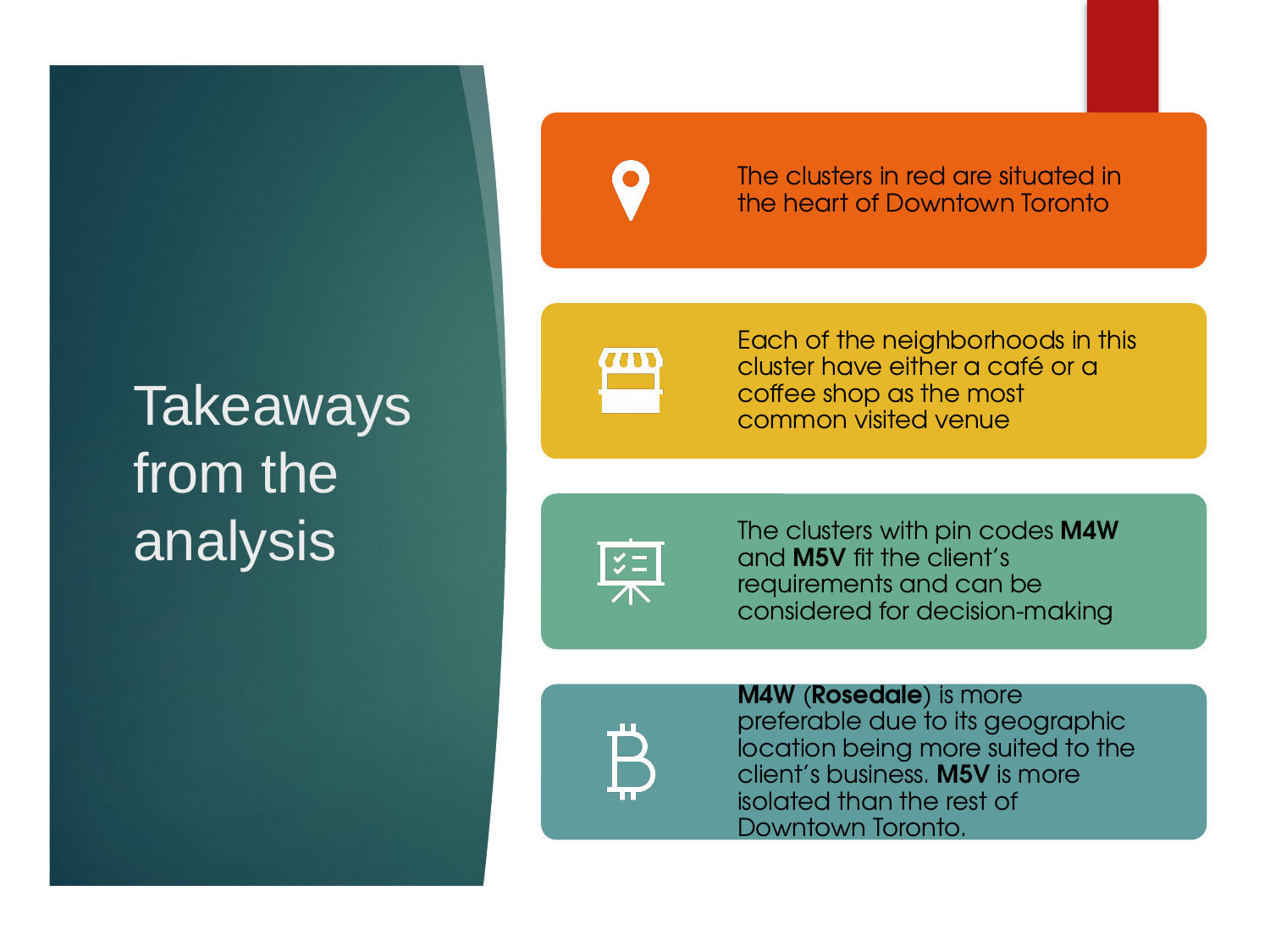

The clusters in red are situated in the heart of Downtown Toronto
Each of the neighborhoods in this cluster have either a café or a coffee shop as the most common visited venue
The clusters with pin codes M4W and M5V fit the client’s requirements and can be considered for decision-making
M4W (Rosedale) is more preferable due to its geographic location being more suited to the client’s business. M5V is more isolated than the rest of Downtown Toronto.
# Takeaways from the analysis